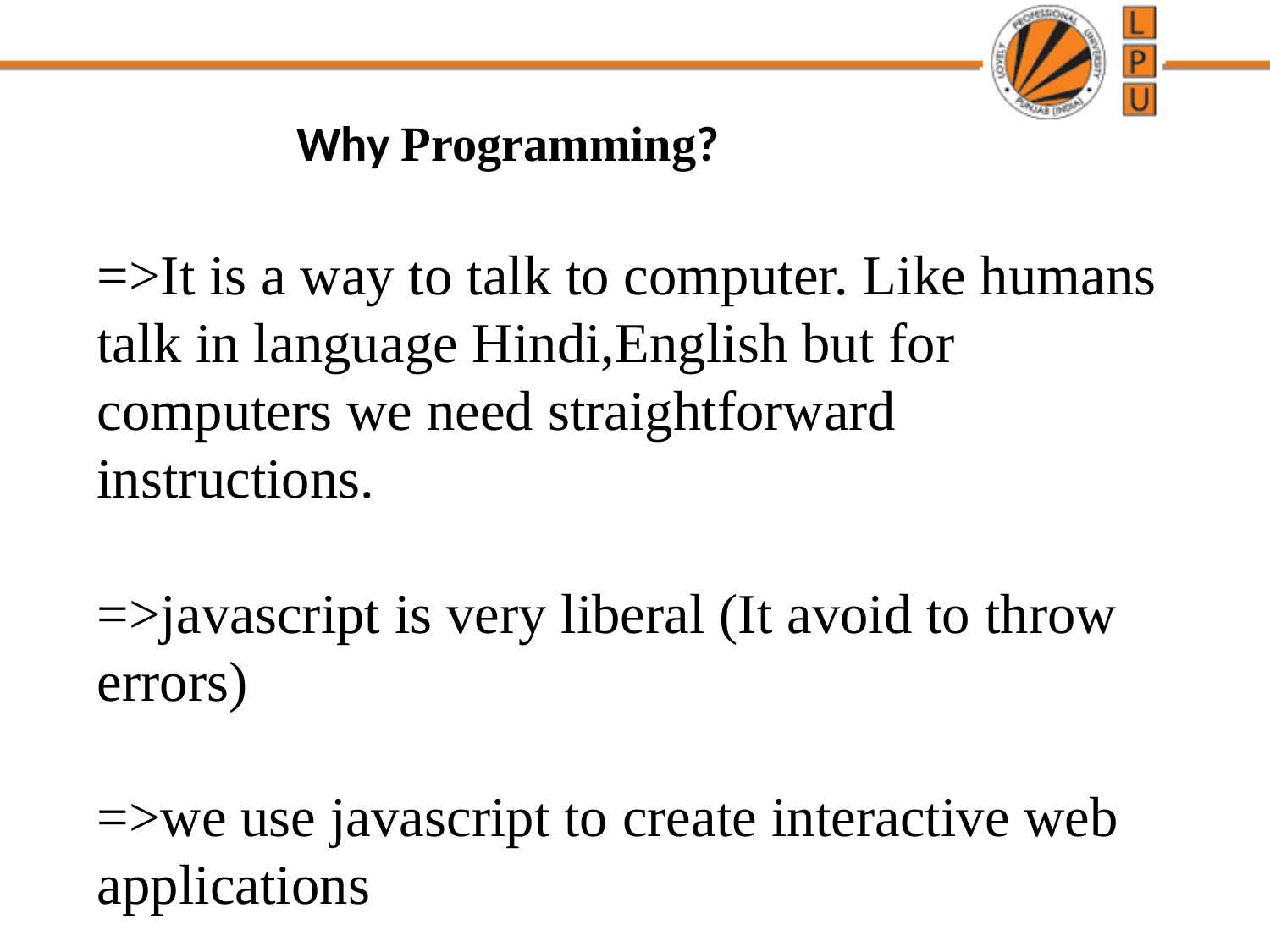

Why Programming?
=>It is a way to talk to computer. Like humans talk in language Hindi,English but for computers we need straightforward instructions.

=>javascript is very liberal (It avoid to throw  errors)

=>we use javascript to create interactive web applications